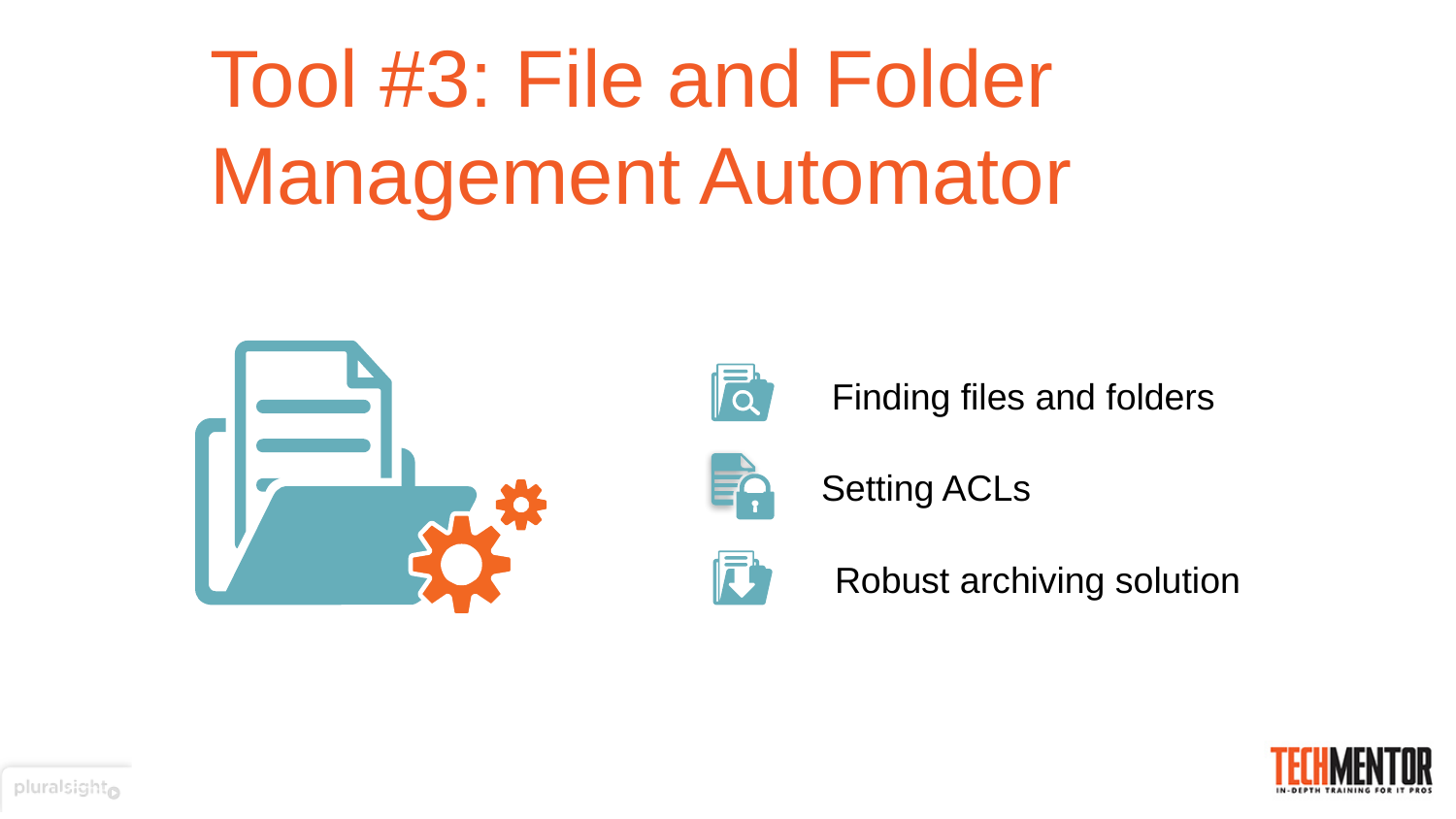

# Tool #3: File and Folder Management Automator

Finding files and folders

Setting ACLs

Robust archiving solution